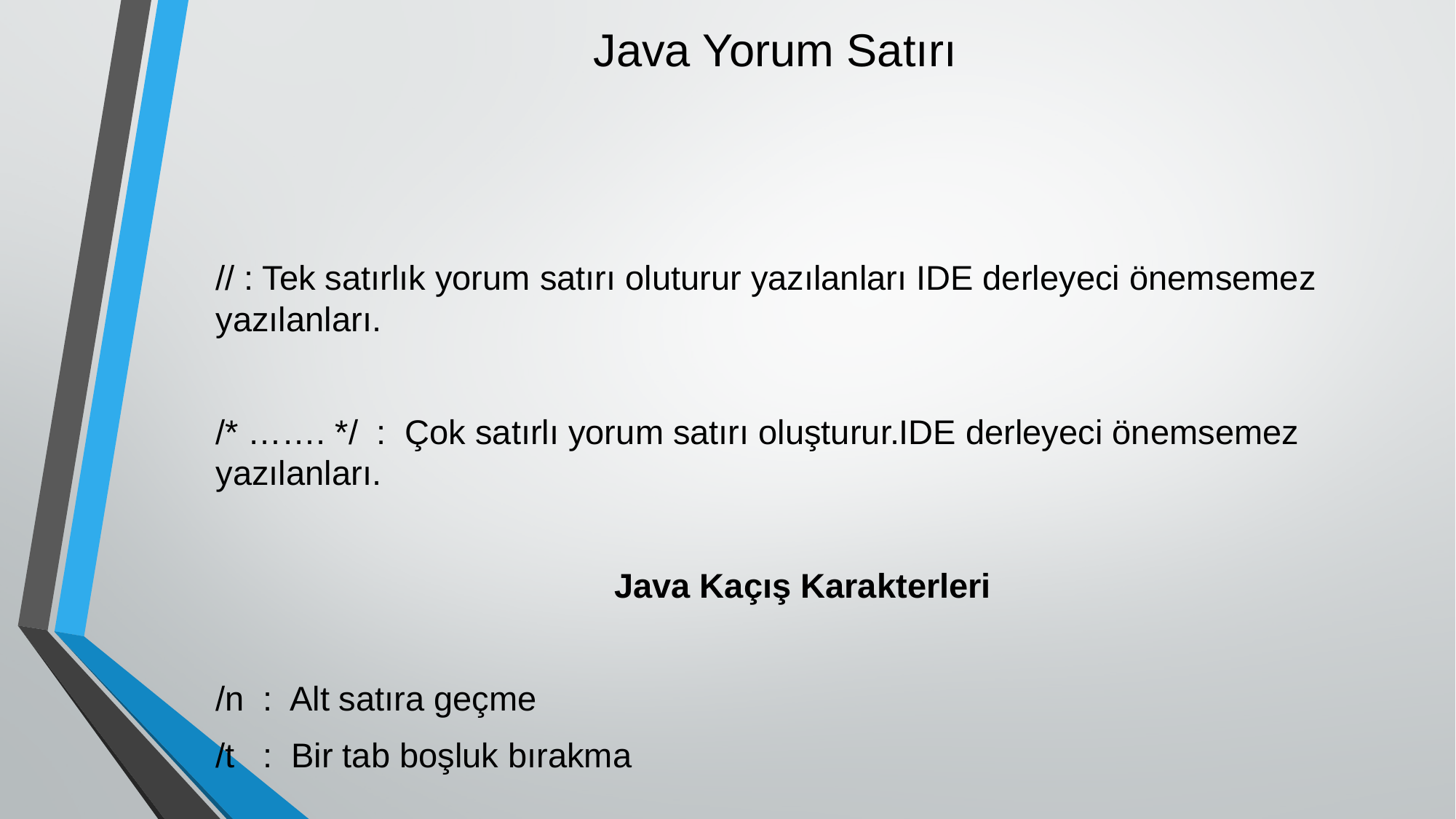

# Java Yorum Satırı

// : Tek satırlık yorum satırı oluturur yazılanları IDE derleyeci önemsemez yazılanları.

/* ……. */  :  Çok satırlı yorum satırı oluşturur.IDE derleyeci önemsemez yazılanları.

Java Kaçış Karakterleri

/n  :  Alt satıra geçme
/t   :  Bir tab boşluk bırakma